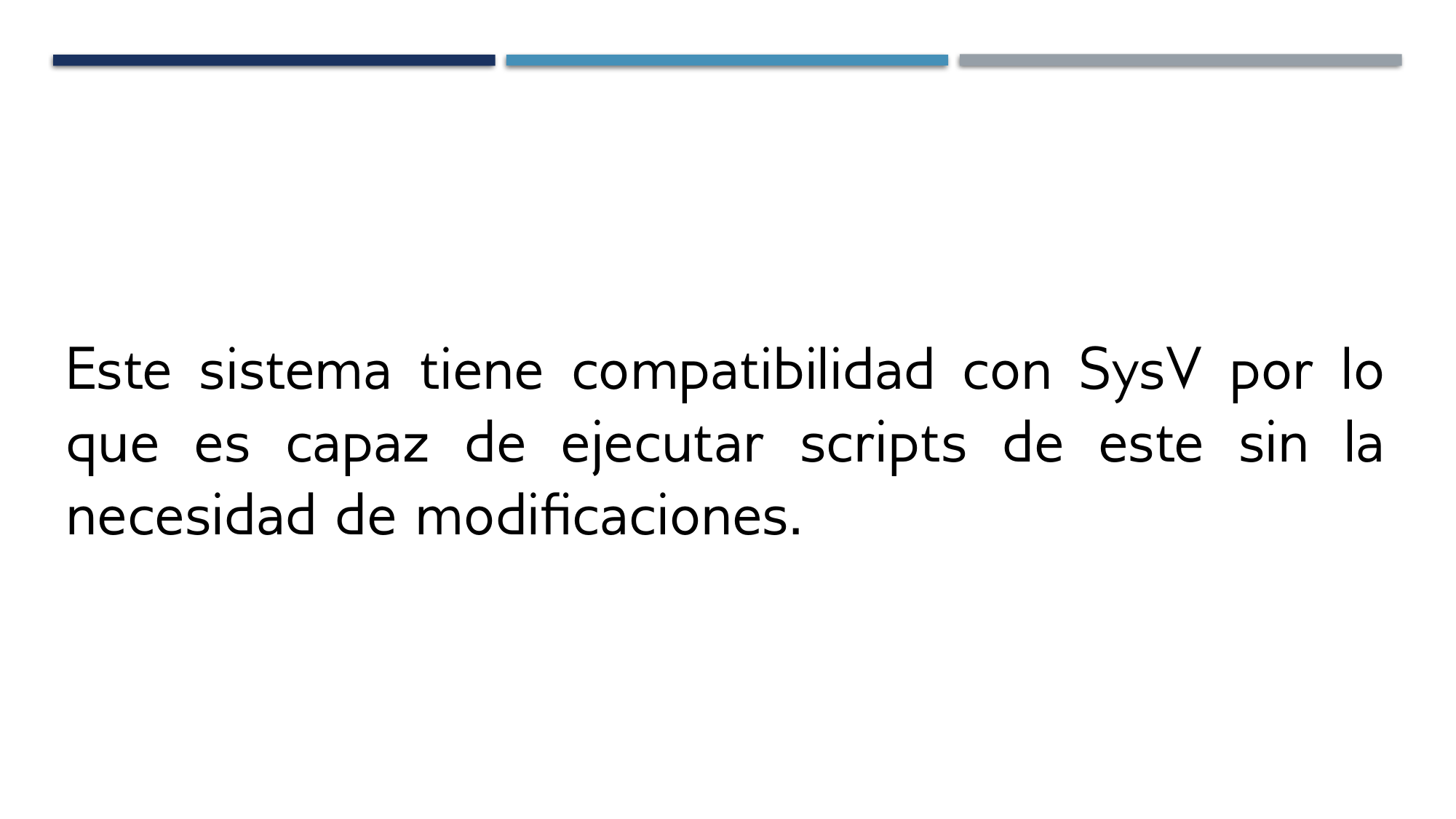

Este sistema tiene compatibilidad con SysV por lo que es capaz de ejecutar scripts de este sin la necesidad de modificaciones.